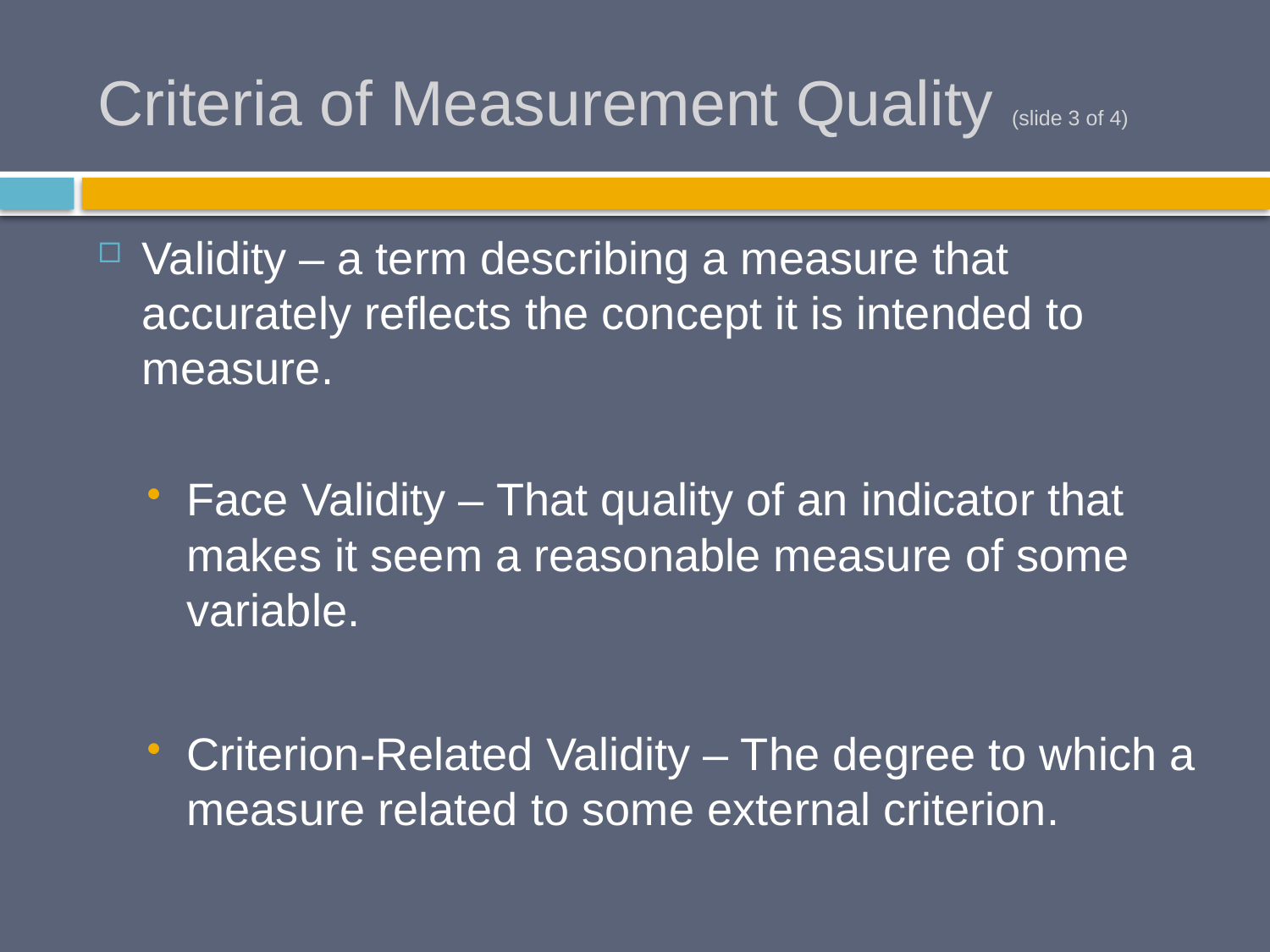

# Criteria of Measurement Quality (slide 3 of 4)
Validity – a term describing a measure that accurately reflects the concept it is intended to measure.

Face Validity – That quality of an indicator that makes it seem a reasonable measure of some variable.

Criterion-Related Validity – The degree to which a measure related to some external criterion.